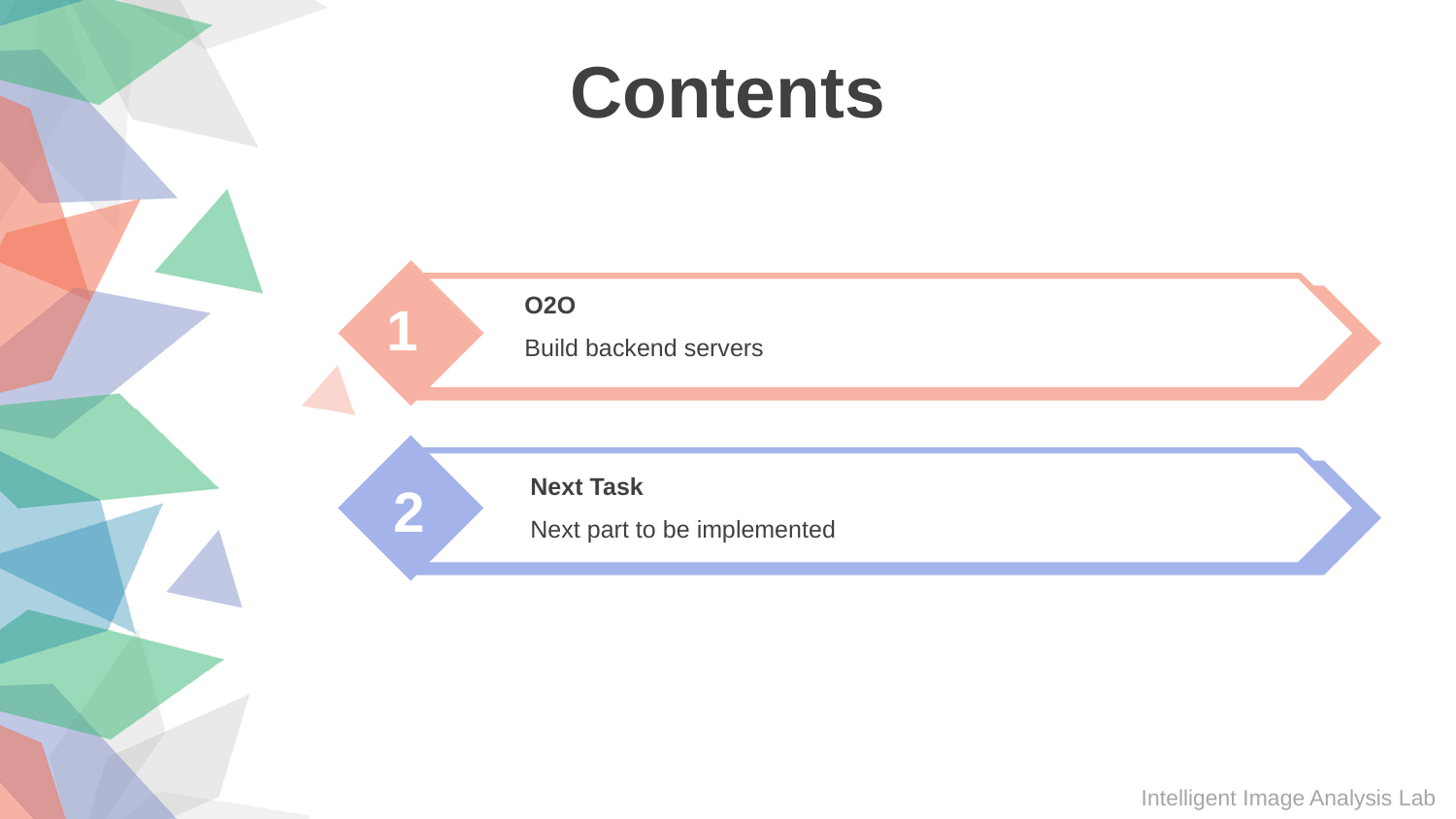

Contents

O2O
Build backend servers
1

2
Next Task
Next part to be implemented
2